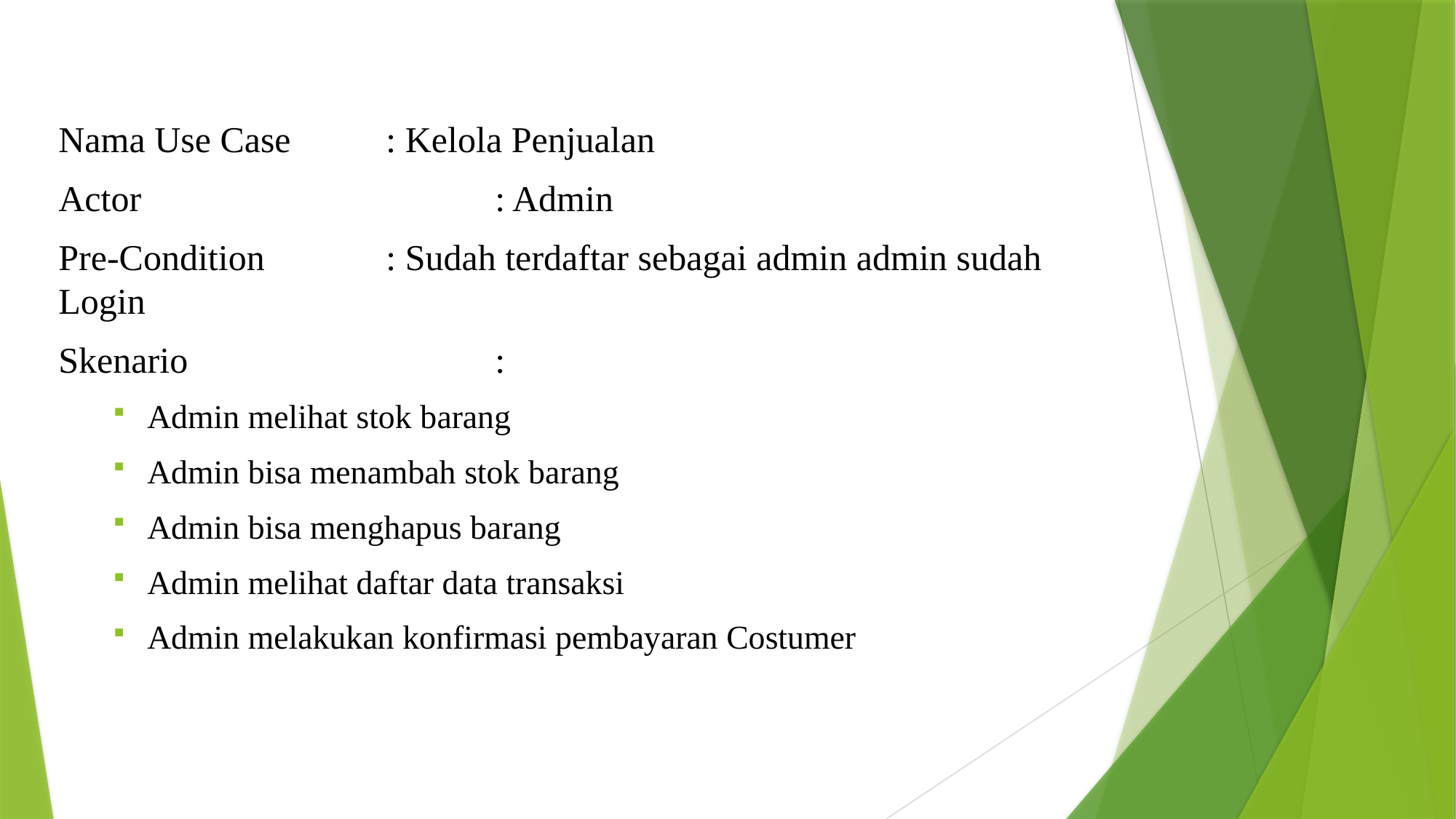

Nama Use Case 	: Kelola Penjualan
Actor				: Admin
Pre-Condition		: Sudah terdaftar sebagai admin admin sudah Login
Skenario			:
Admin melihat stok barang
Admin bisa menambah stok barang
Admin bisa menghapus barang
Admin melihat daftar data transaksi
Admin melakukan konfirmasi pembayaran Costumer